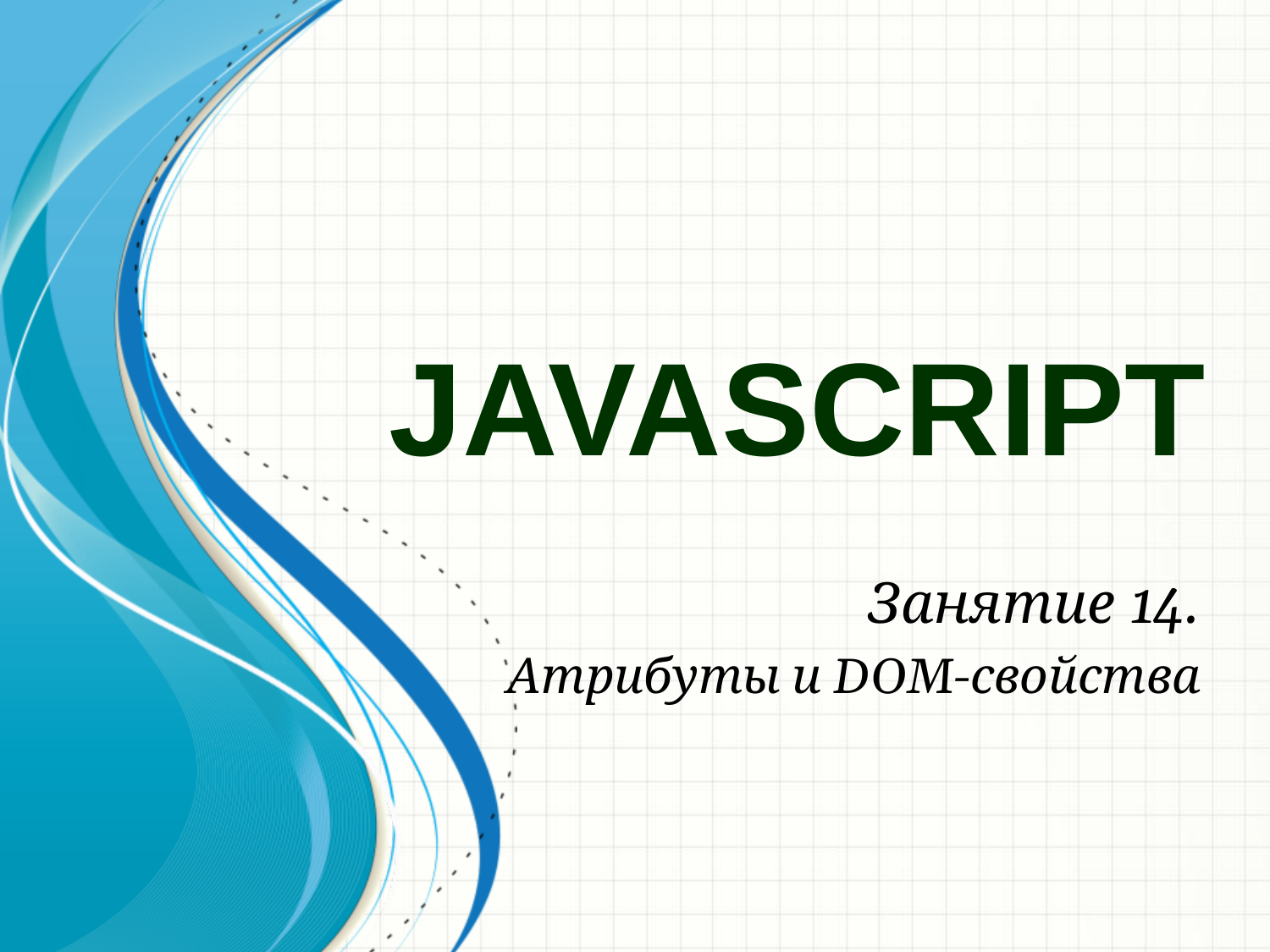

# JavaScript
Занятие 14.
Атрибуты и DOM-свойства